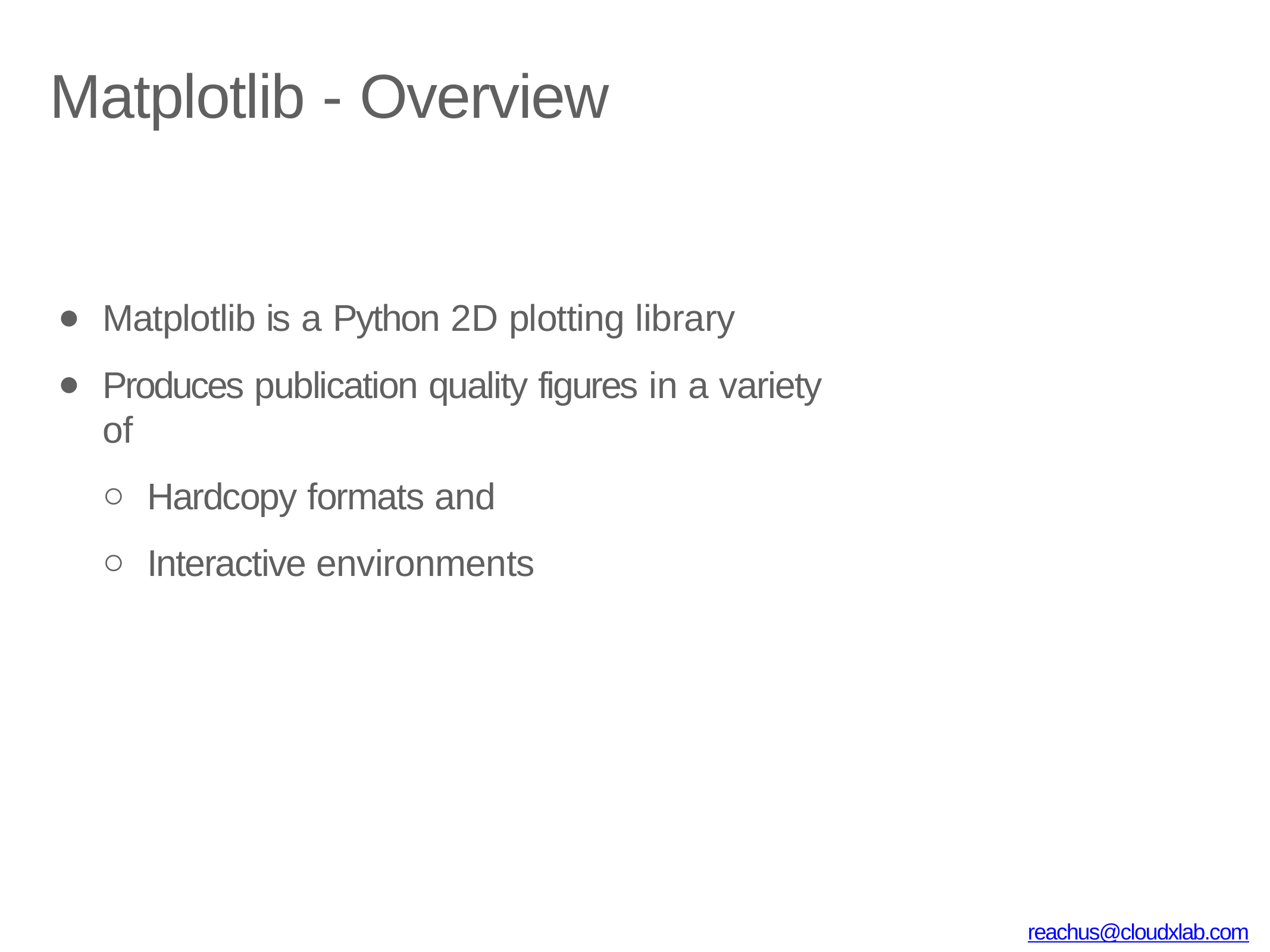

# Matplotlib - Overview
Matplotlib is a Python 2D plotting library
Produces publication quality figures in a variety of
Hardcopy formats and
Interactive environments
reachus@cloudxlab.com